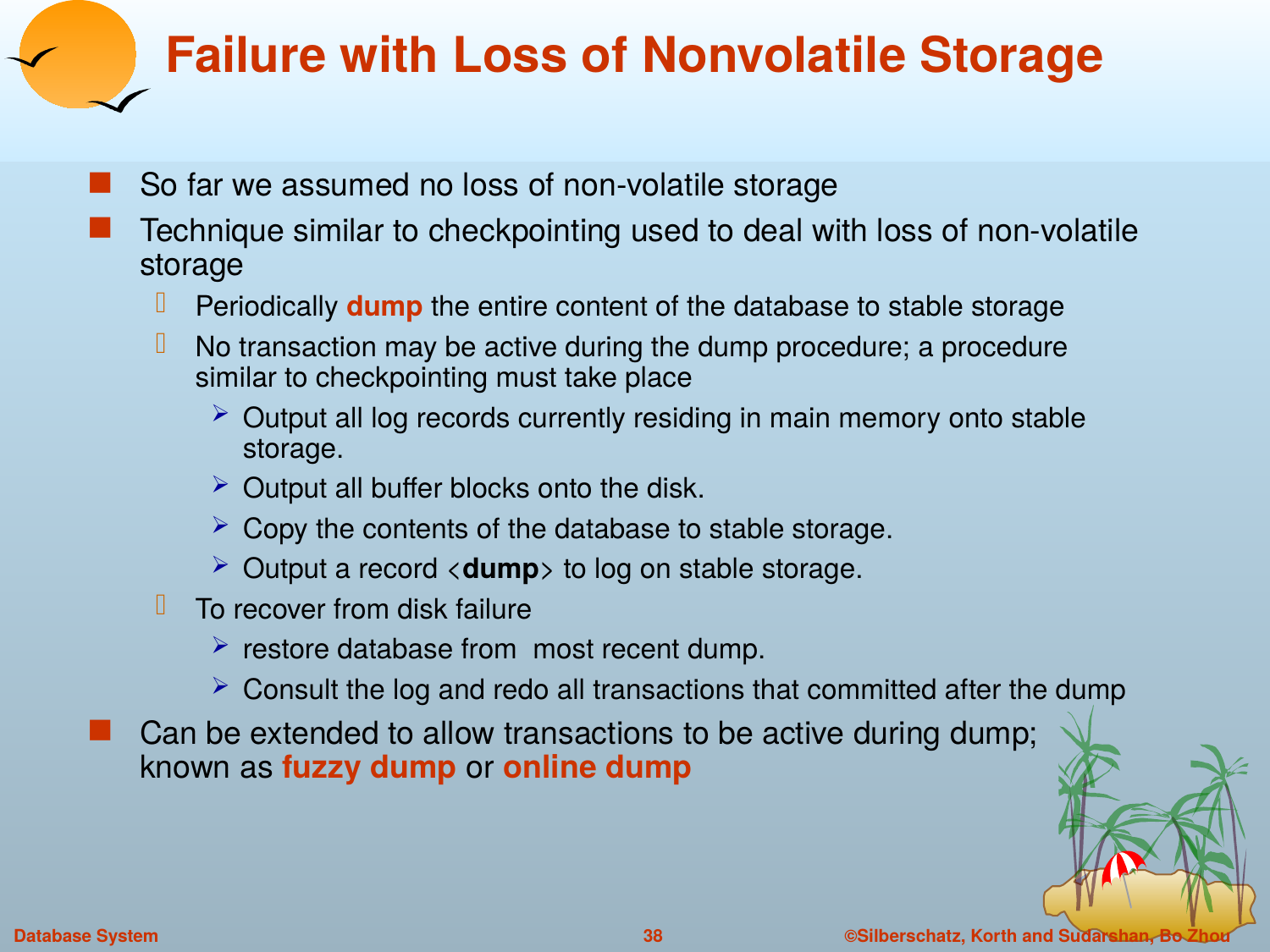

# Failure with Loss of Nonvolatile Storage
So far we assumed no loss of non-volatile storage
Technique similar to checkpointing used to deal with loss of non-volatile storage
Periodically dump the entire content of the database to stable storage
No transaction may be active during the dump procedure; a procedure similar to checkpointing must take place
Output all log records currently residing in main memory onto stable storage.
Output all buffer blocks onto the disk.
Copy the contents of the database to stable storage.
Output a record <dump> to log on stable storage.
To recover from disk failure
restore database from  most recent dump.
Consult the log and redo all transactions that committed after the dump
Can be extended to allow transactions to be active during dump;
known as fuzzy dump or online dump